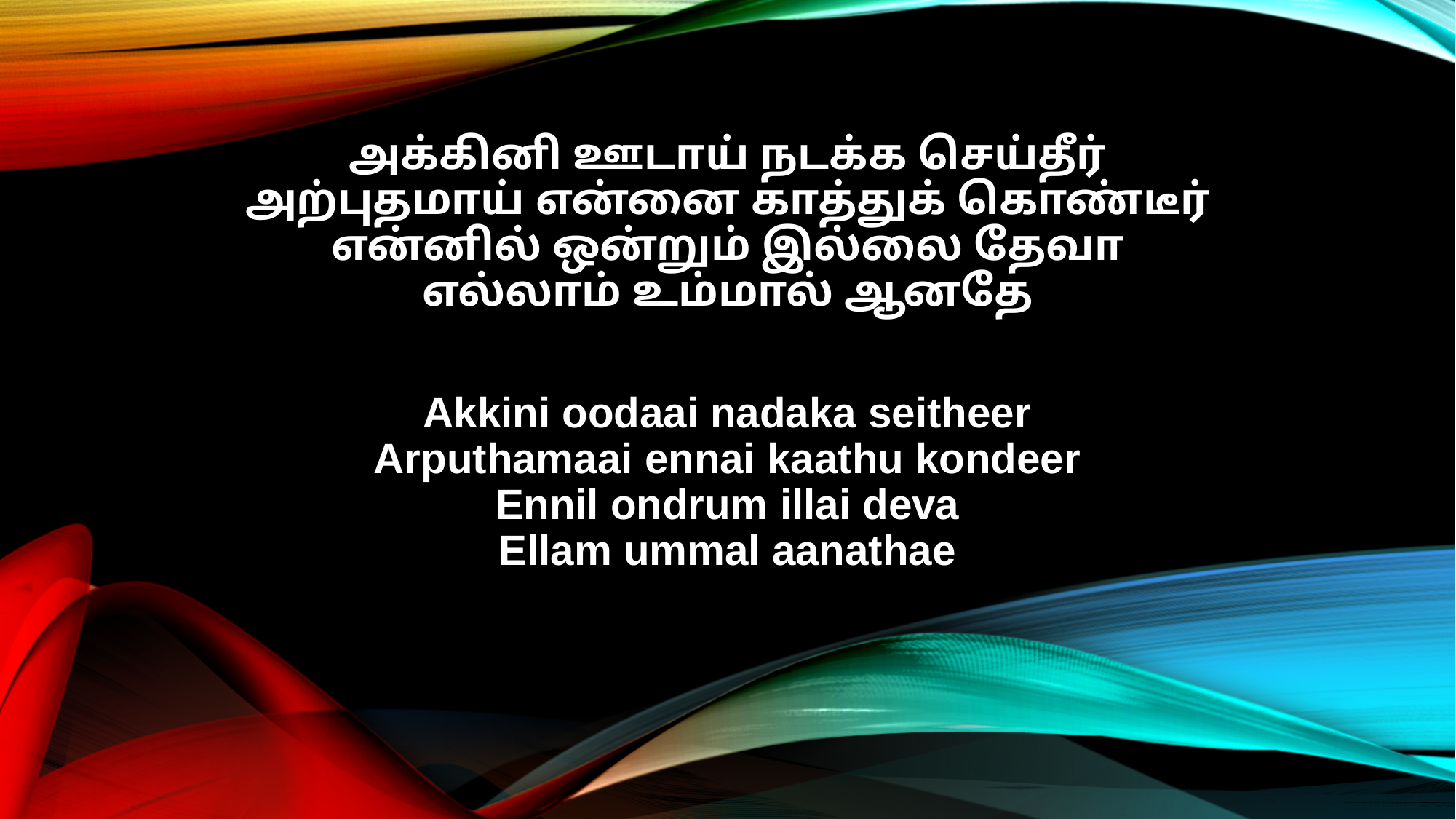

அக்கினி ஊடாய் நடக்க செய்தீர்
அற்புதமாய் என்னை காத்துக் கொண்டீர்
என்னில் ஒன்றும் இல்லை தேவா
எல்லாம் உம்மால் ஆனதே

Akkini oodaai nadaka seitheer
Arputhamaai ennai kaathu kondeer
Ennil ondrum illai deva
Ellam ummal aanathae